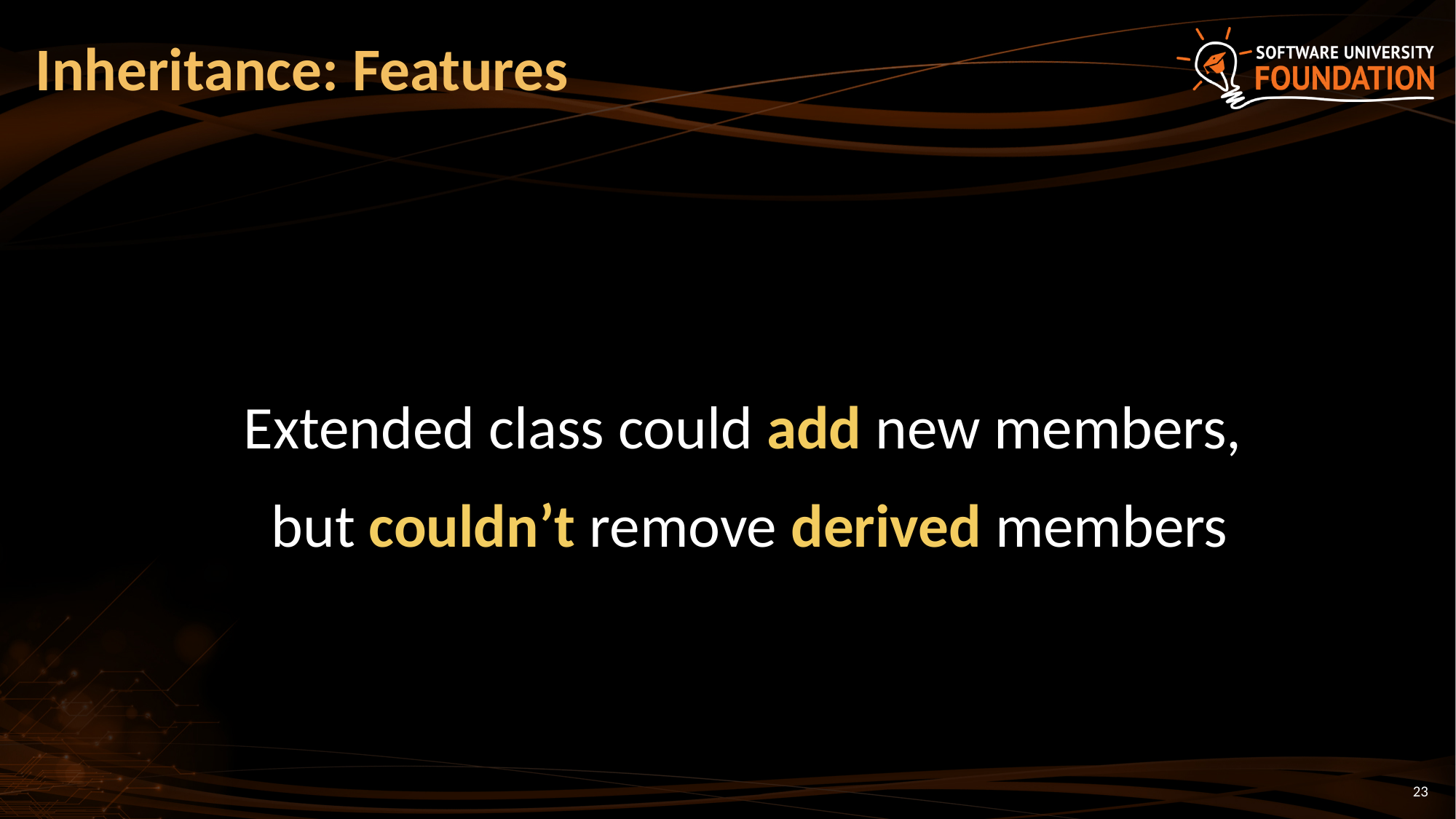

# Inheritance: Features
Extended class could add new members,
but couldn’t remove derived members
23